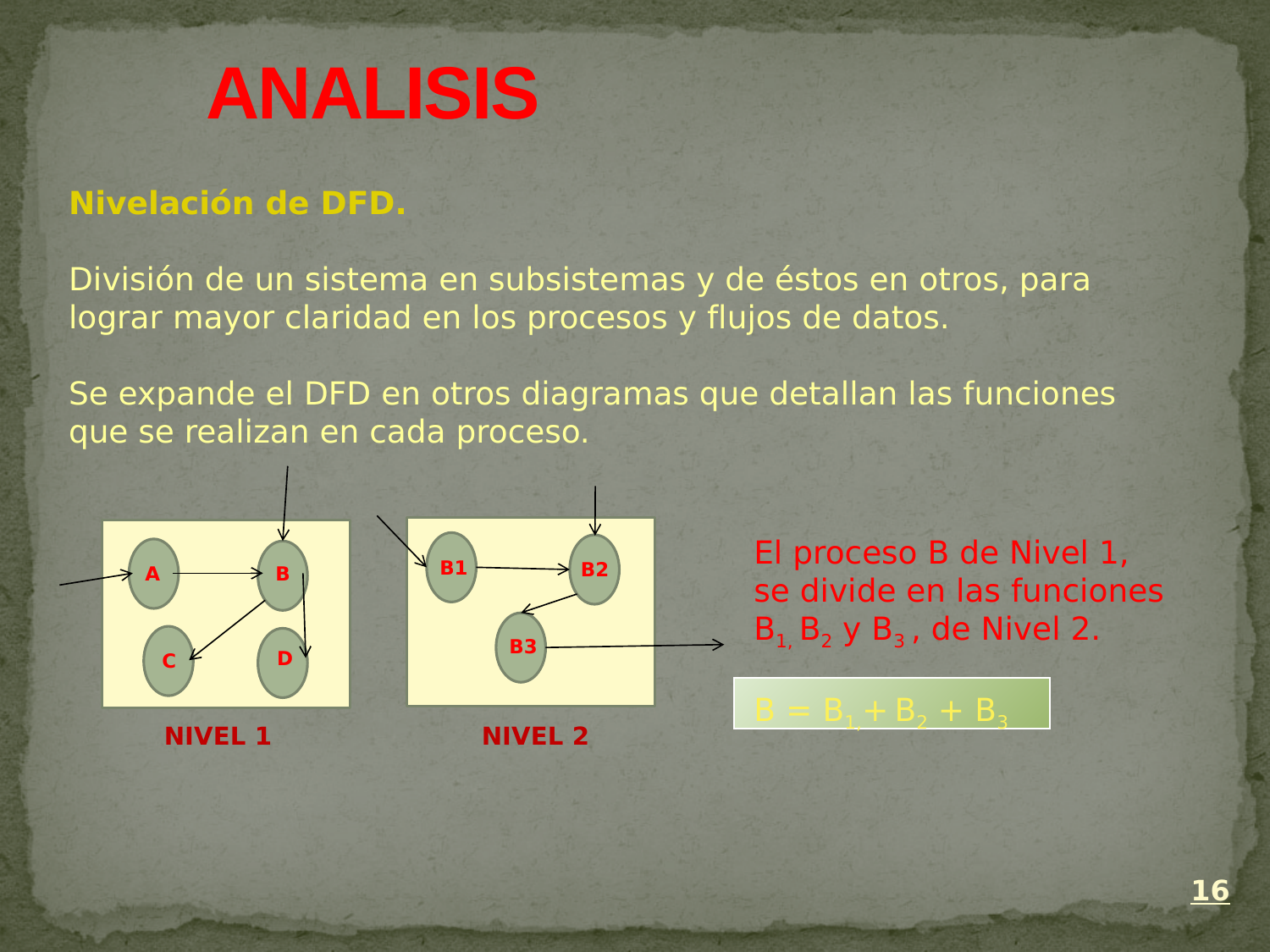

# ANALISIS
Nivelación de DFD.

División de un sistema en subsistemas y de éstos en otros, para
lograr mayor claridad en los procesos y flujos de datos.

Se expande el DFD en otros diagramas que detallan las funciones
que se realizan en cada proceso.

El proceso B de Nivel 1,
se divide en las funciones
B1, B2 y B3 , de Nivel 2.

B = B1,+ B2 + B3

B1
B2
A
B

B3
D
C

NIVEL 1
NIVEL 2
16